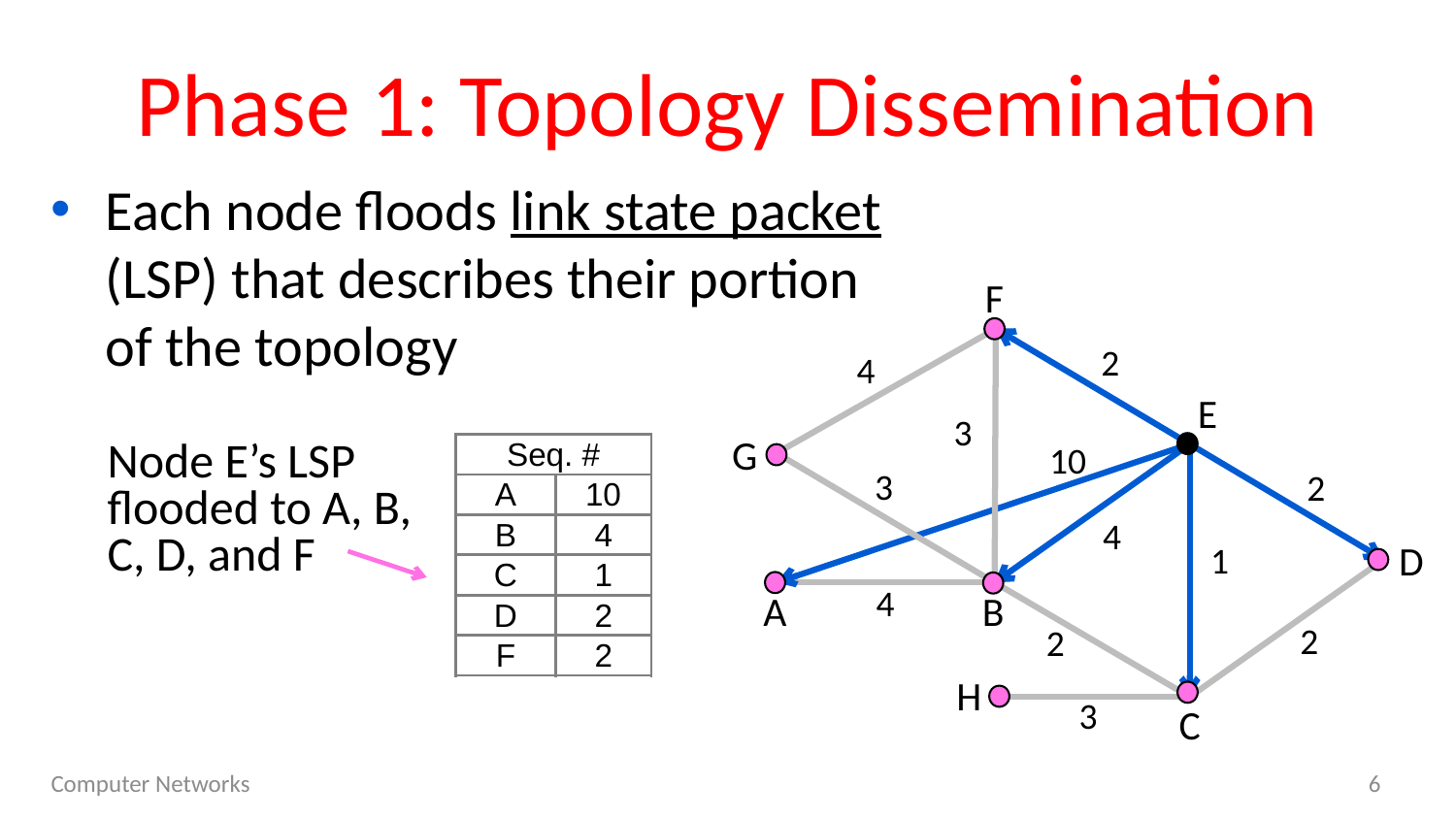

# Phase 1: Topology Dissemination
Each node floods link state packet (LSP) that describes their portion  of the topology
F

E
G

D

A
B
H

C
2
4
3
10
3
2
4
1
4
2
2
3
Node E’s LSP flooded to A, B, C, D, and F
| Seq. # |  |
| --- | --- |
| A | 10 |
| B | 4 |
| C | 1 |
| D | 2 |
| F | 2 |
Computer Networks
6